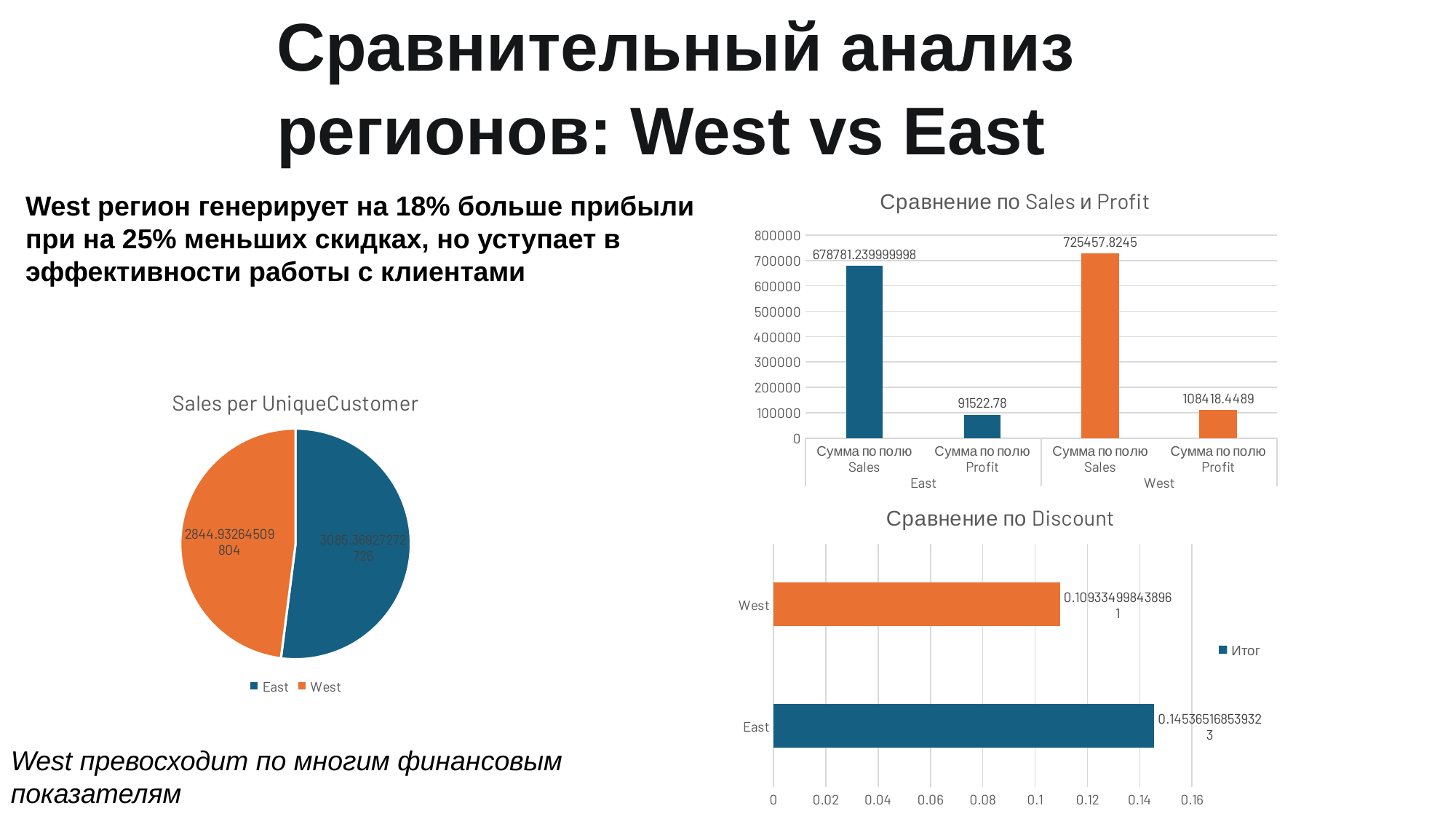

Сравнительный анализ регионов: West vs East

### Chart: Сравнение по Sales и Profit

| Category | Итог |
|---|---|
| Сумма по полю Sales | 678781.2399999981 |
| Сумма по полю Profit | 91522.78000000001 |
| Сумма по полю Sales | 725457.8245 |
| Сумма по полю Profit | 108418.44889999978 |
West регион генерирует на 18% больше прибыли при на 25% меньших скидках, но уступает в эффективности работы с клиентами

### Chart: Sales per UniqueCustomer

| Category |  |
|---|---|
| East | 3085.369272727264 |
| West | 2844.9326450980393 |

### Chart: Сравнение по Discount

| Category | Итог |
|---|---|
| East | 0.14536516853932333 |
| West | 0.10933499843896054 |
West превосходит по многим финансовым показателям